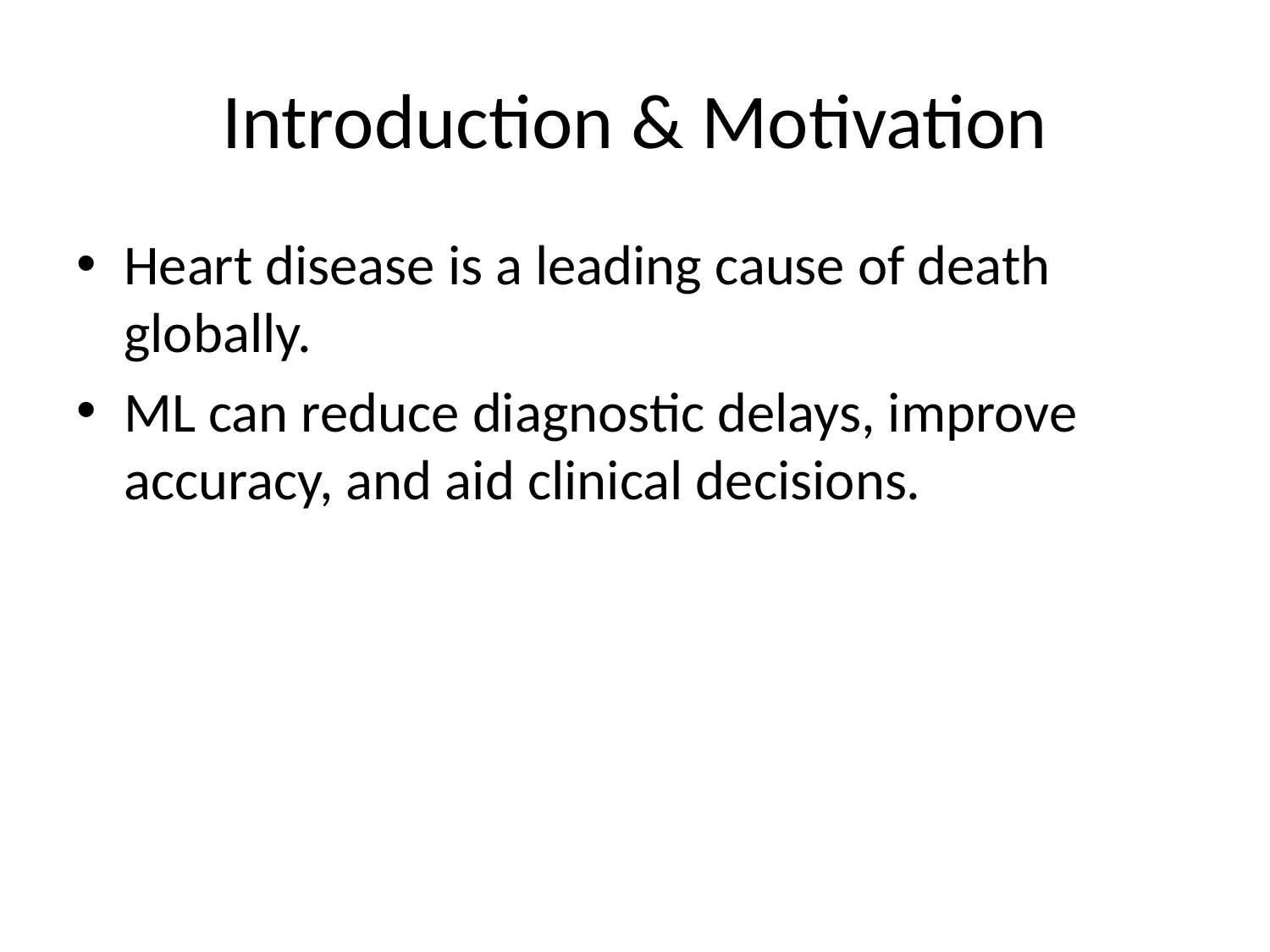

# Introduction & Motivation
Heart disease is a leading cause of death globally.
ML can reduce diagnostic delays, improve accuracy, and aid clinical decisions.